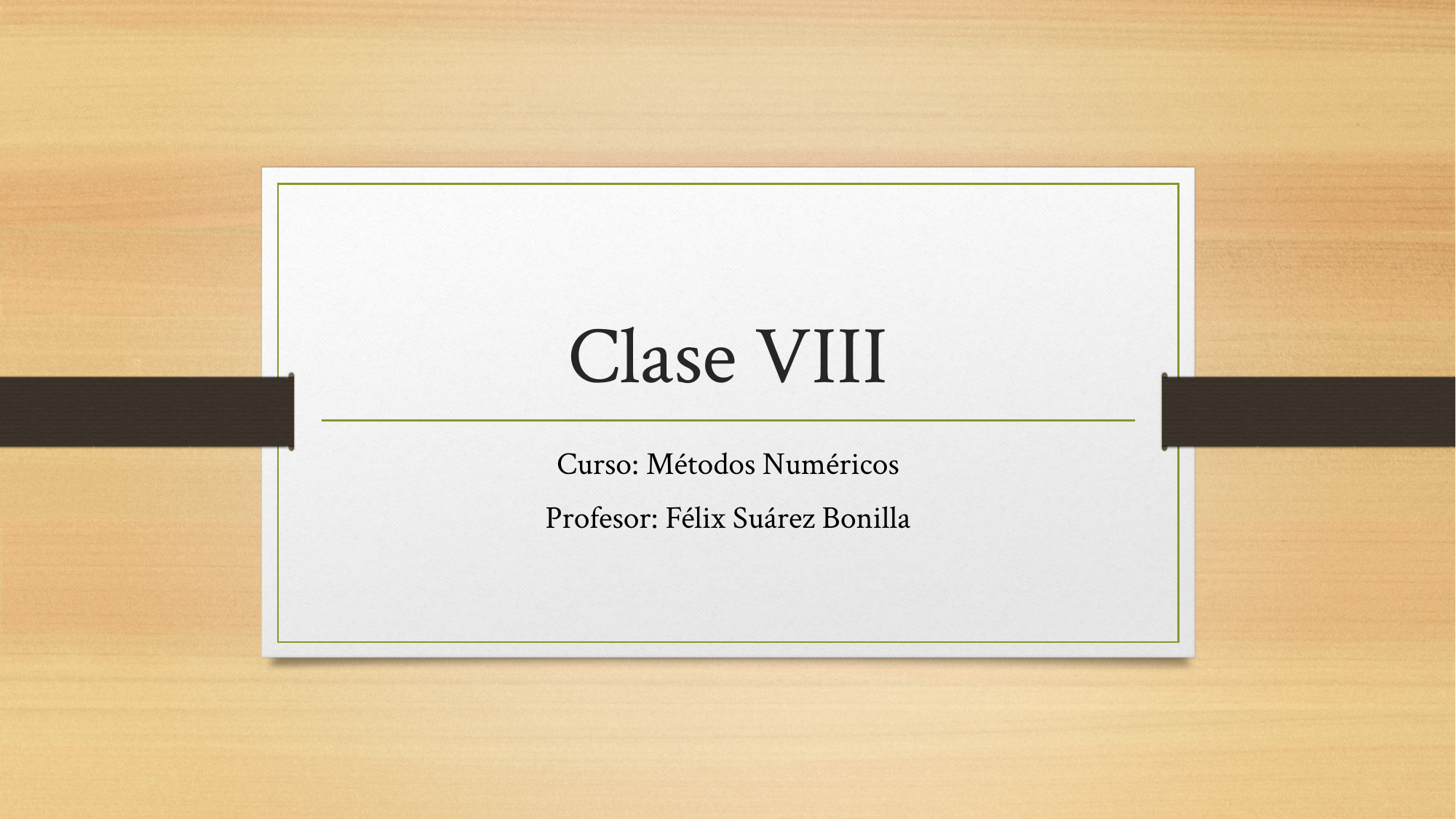

# Clase VIII
Curso: Métodos Numéricos
Profesor: Félix Suárez Bonilla